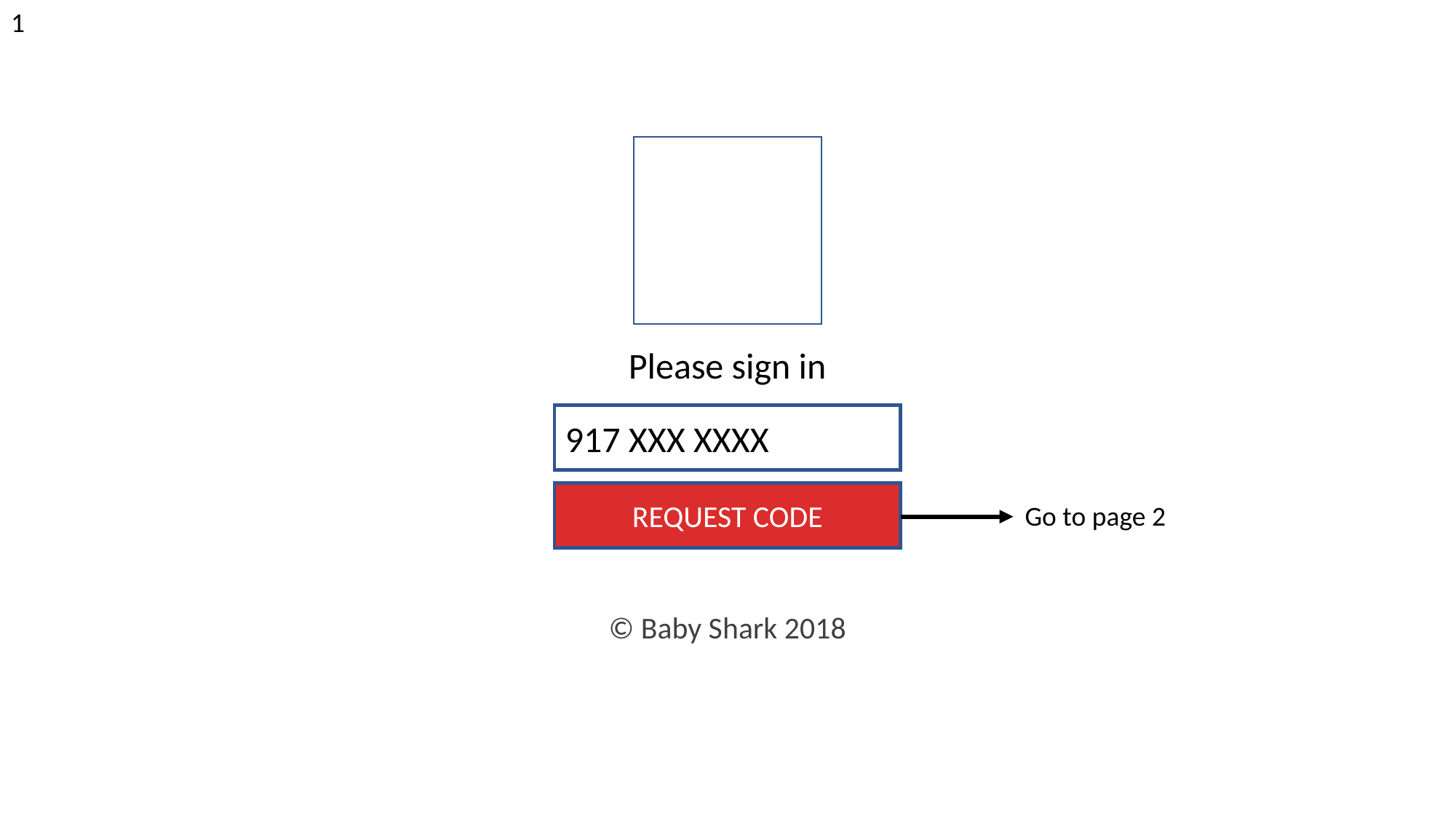

1

Please sign in
917 XXX XXXX
REQUEST CODE
Go to page 2
© Baby Shark 2018